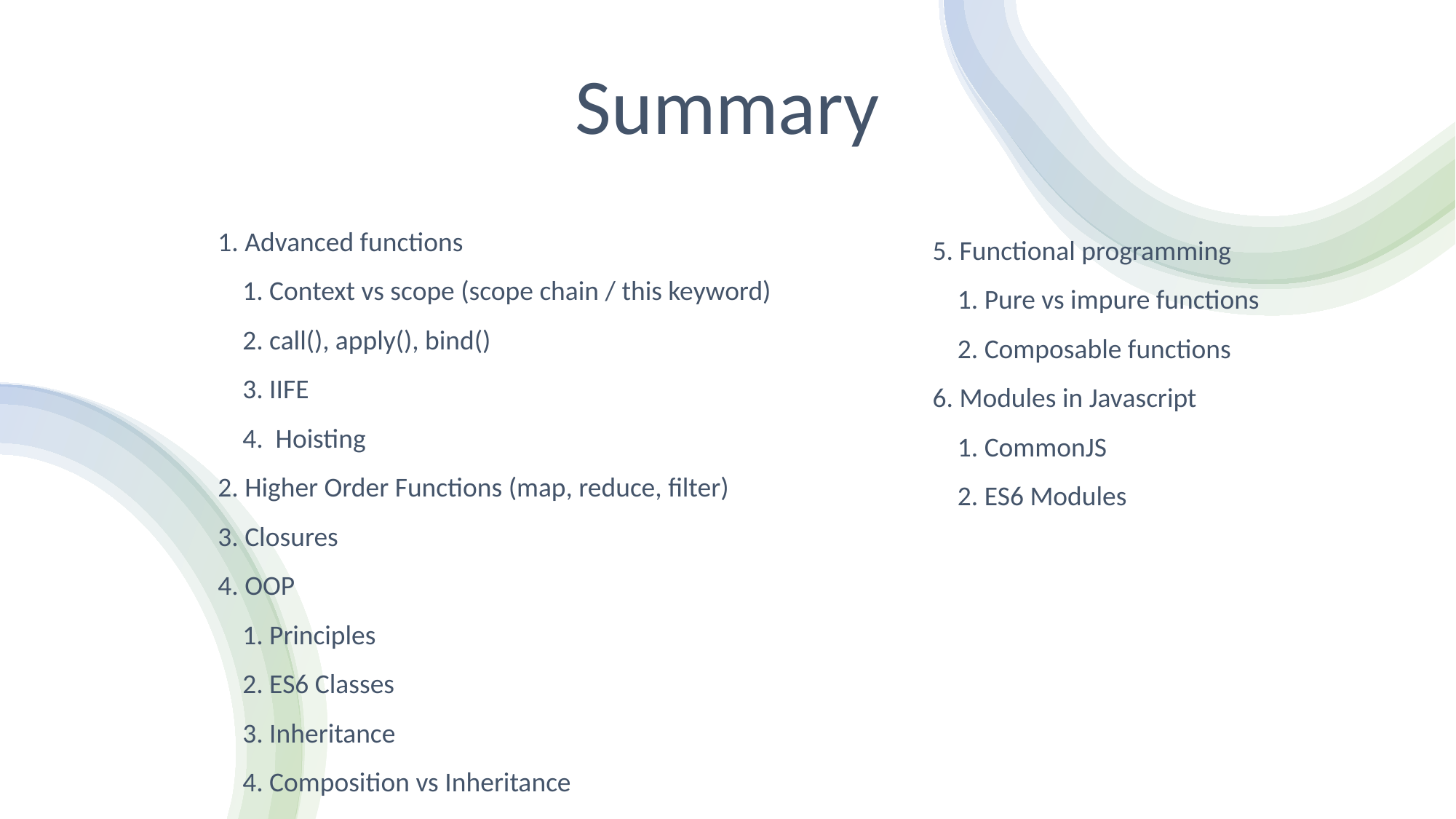

Summary
1. Advanced functions
    1. Context vs scope (scope chain / this keyword)
    2. call(), apply(), bind()
    3. IIFE
    4.  Hoisting
2. Higher Order Functions (map, reduce, filter)
3. Closures
4. OOP
    1. Principles
    2. ES6 Classes
    3. Inheritance
    4. Composition vs Inheritance
5. Functional programming
    1. Pure vs impure functions
    2. Composable functions
6. Modules in Javascript
    1. CommonJS
    2. ES6 Modules